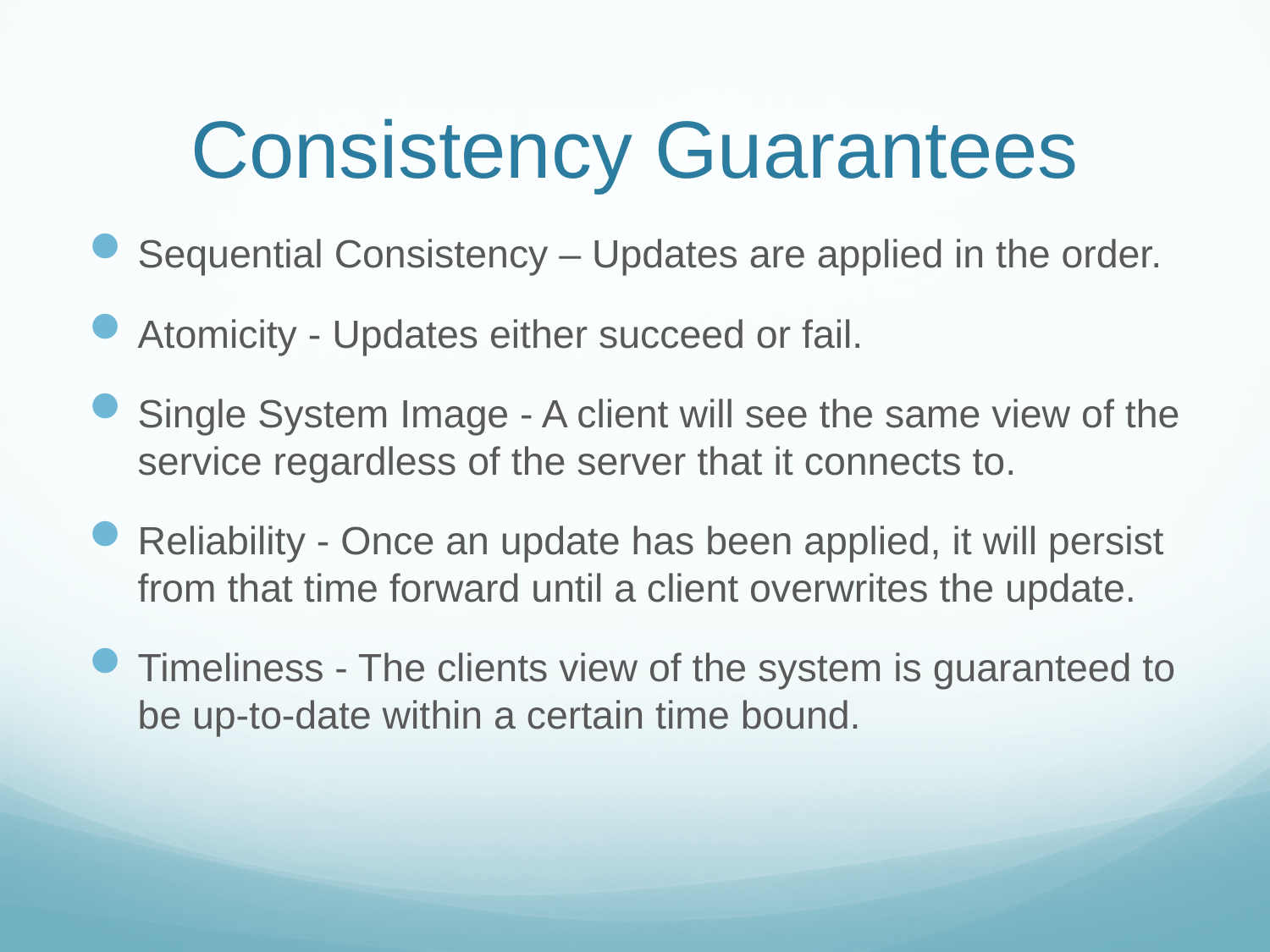

# Consistency Guarantees
Sequential Consistency – Updates are applied in the order.
Atomicity - Updates either succeed or fail.
Single System Image - A client will see the same view of the service regardless of the server that it connects to.
Reliability - Once an update has been applied, it will persist from that time forward until a client overwrites the update.
Timeliness - The clients view of the system is guaranteed to be up-to-date within a certain time bound.